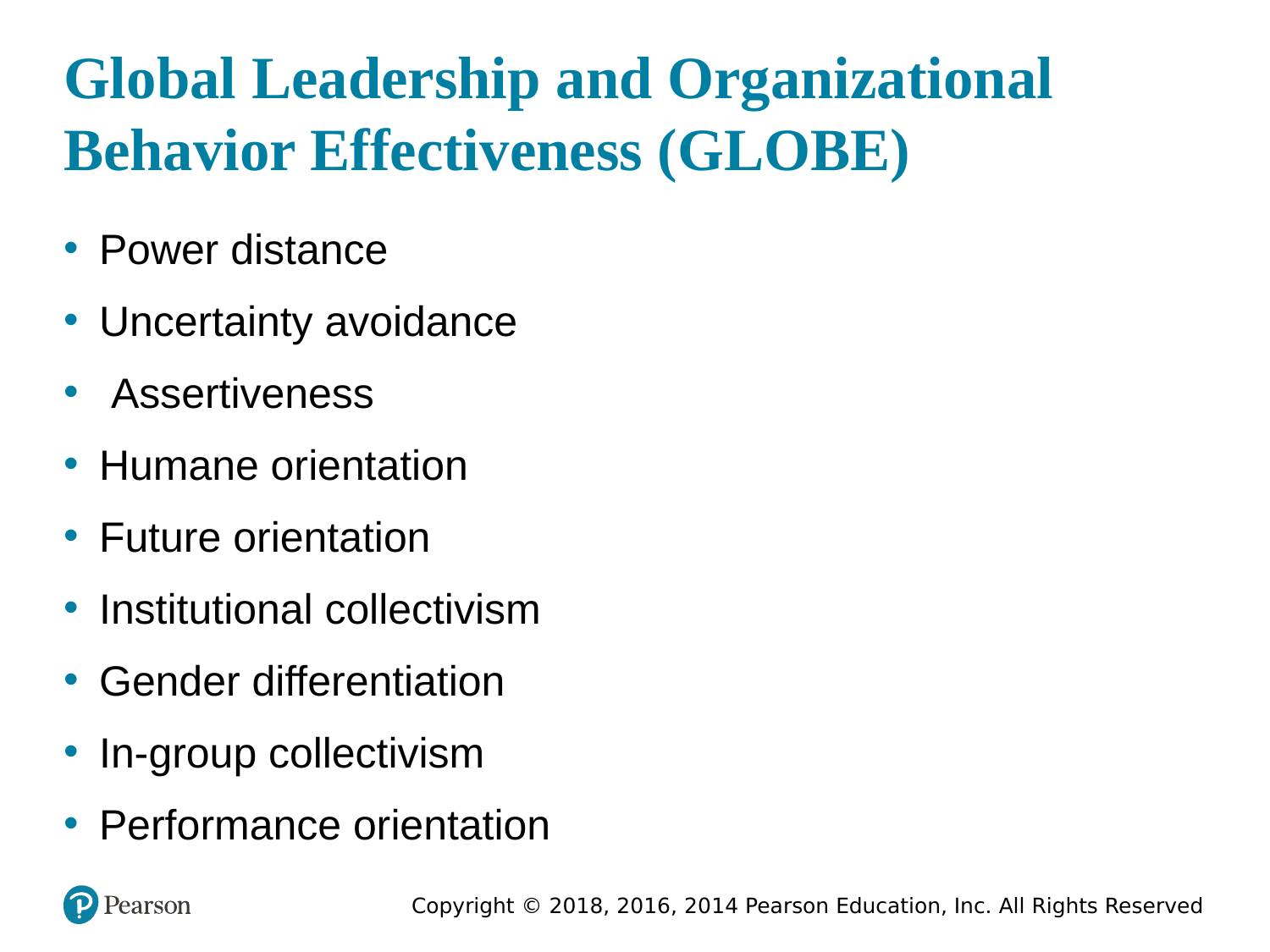

# Global Leadership and Organizational Behavior Effectiveness (GLOBE)
Power distance
Uncertainty avoidance
 Assertiveness
Humane orientation
Future orientation
Institutional collectivism
Gender differentiation
In-group collectivism
Performance orientation